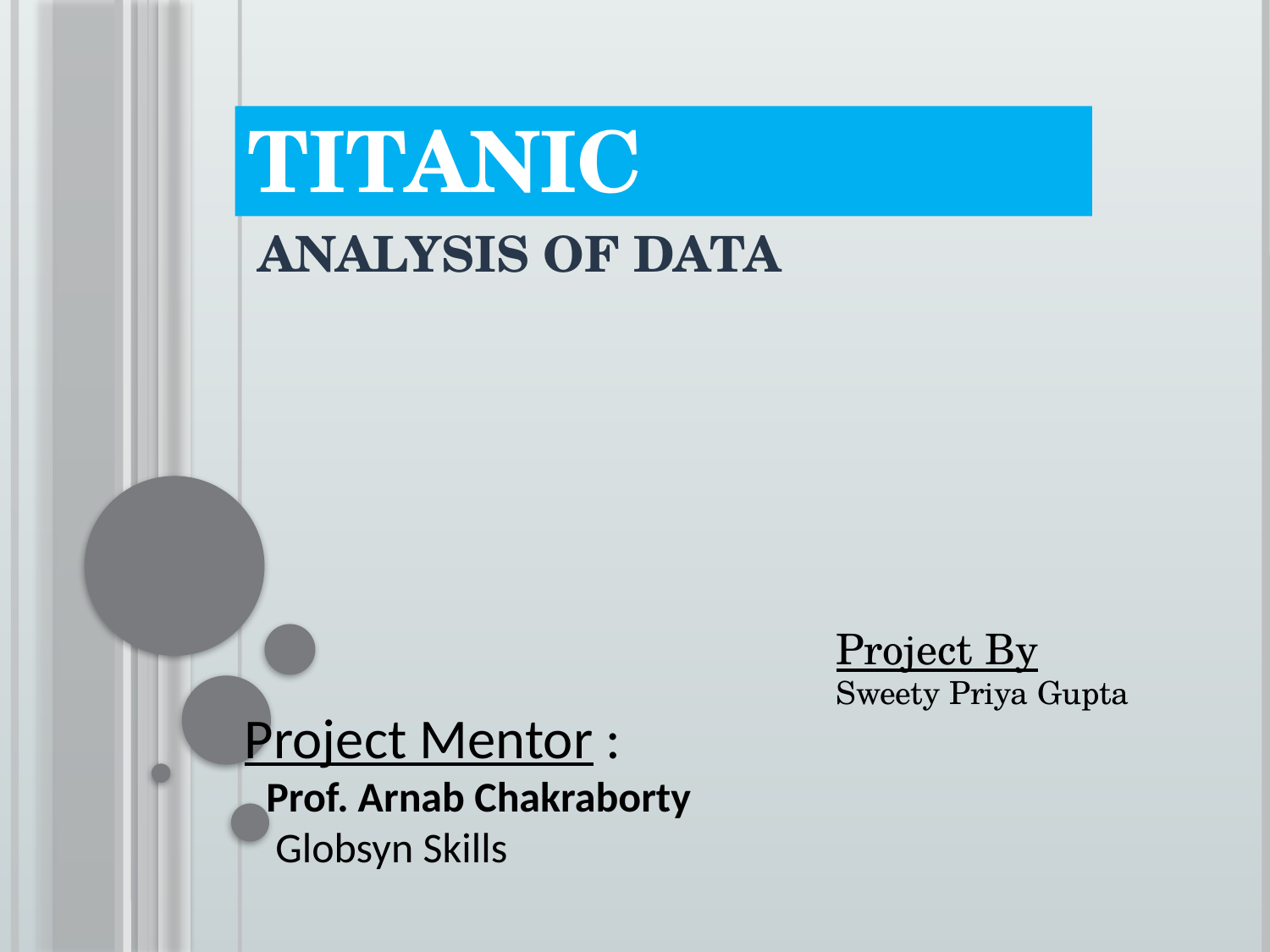

# TITANIC
ANALYSIS OF DATA
Project By
Sweety Priya Gupta
 Project Mentor :
    Prof. Arnab Chakraborty
    Globsyn Skills